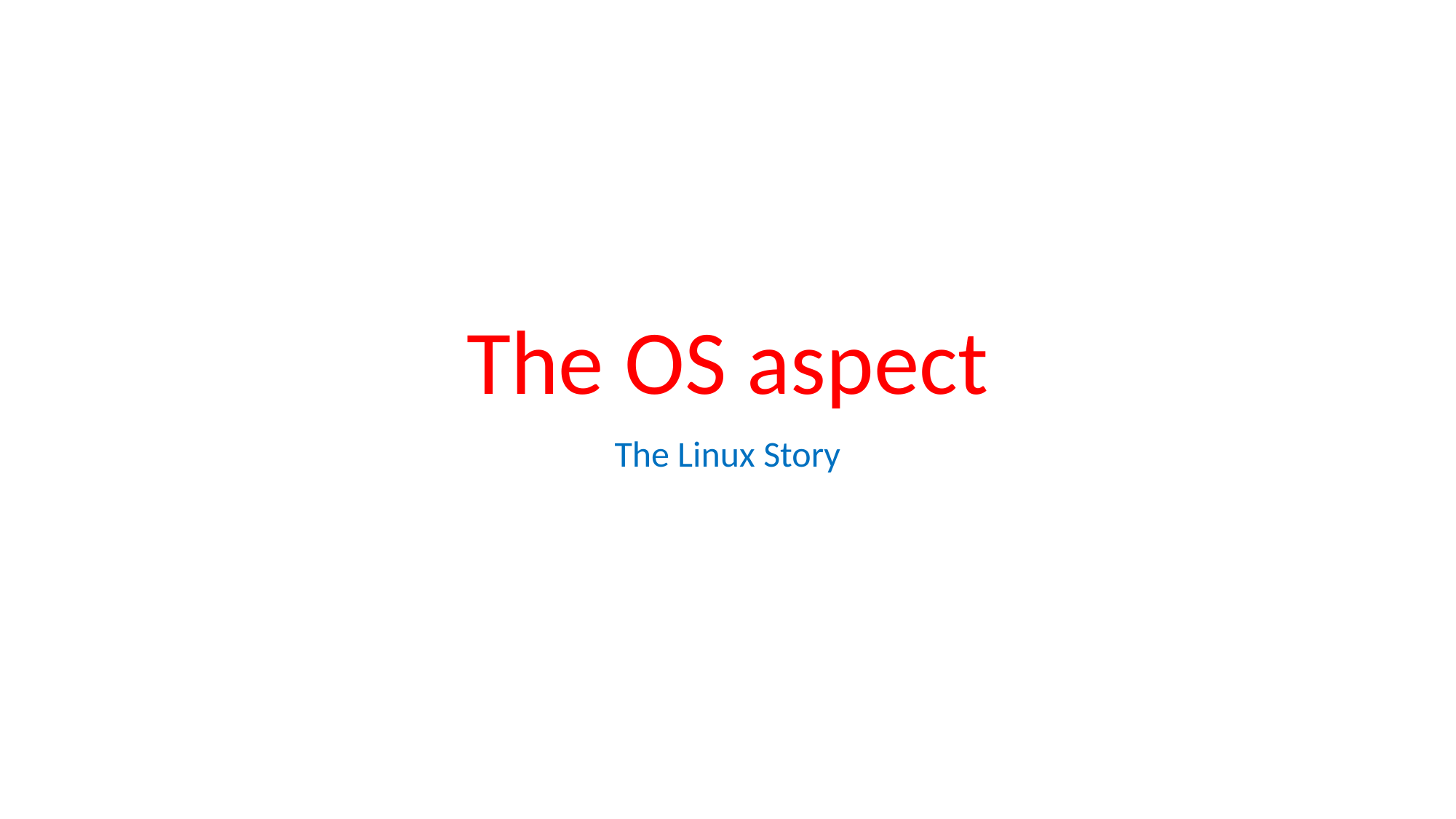

# The OS aspect
The Linux Story